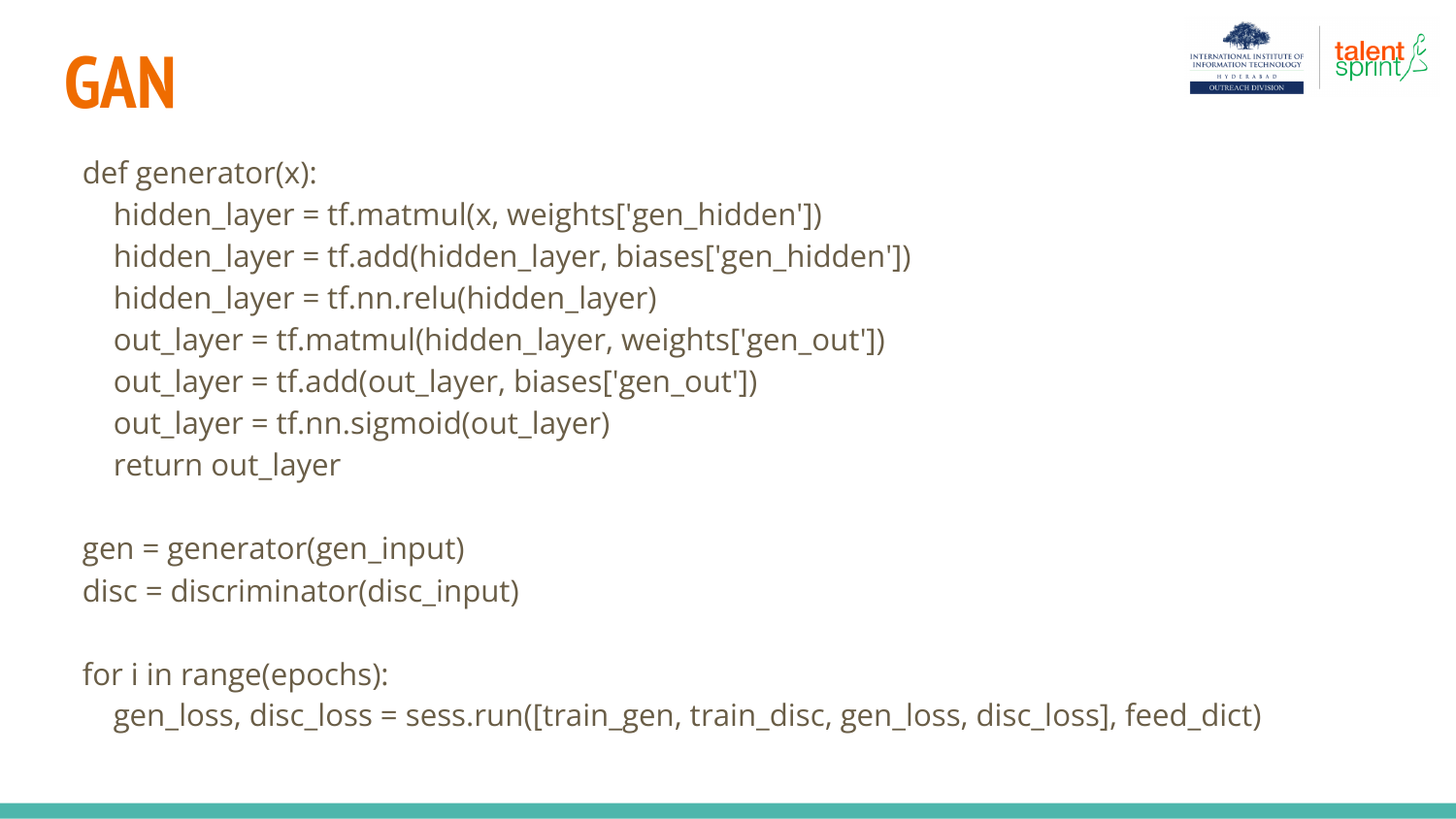

# GAN
def generator(x):
    hidden_layer = tf.matmul(x, weights['gen_hidden'])
    hidden_layer = tf.add(hidden_layer, biases['gen_hidden'])
    hidden_layer = tf.nn.relu(hidden_layer)
    out_layer = tf.matmul(hidden_layer, weights['gen_out'])
    out_layer = tf.add(out_layer, biases['gen_out'])
    out_layer = tf.nn.sigmoid(out_layer)
    return out_layer

gen = generator(gen_input)
disc = discriminator(disc_input)

for i in range(epochs):
    gen_loss, disc_loss = sess.run([train_gen, train_disc, gen_loss, disc_loss], feed_dict)